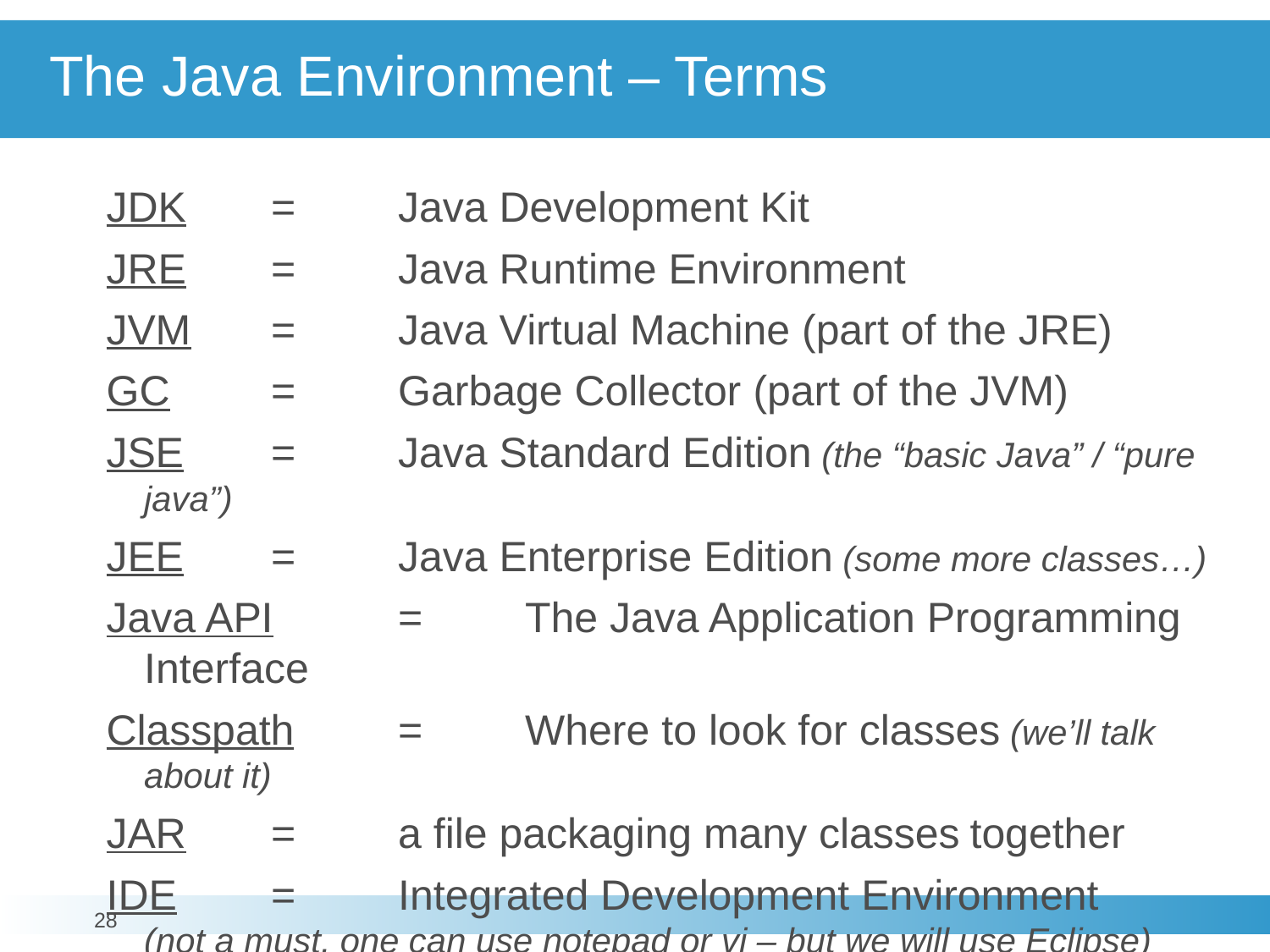

# The Java Environment – Terms
JDK	=	Java Development Kit
JRE	=	Java Runtime Environment
JVM	=	Java Virtual Machine (part of the JRE)
GC	=	Garbage Collector (part of the JVM)
JSE	=	Java Standard Edition (the “basic Java” / “pure java”)
JEE	=	Java Enterprise Edition (some more classes…)
Java API	=	The Java Application Programming Interface
Classpath	=	Where to look for classes (we’ll talk about it)
JAR	=	a file packaging many classes together
IDE	=	Integrated Development Environment
(not a must, one can use notepad or vi – but we will use Eclipse)
28